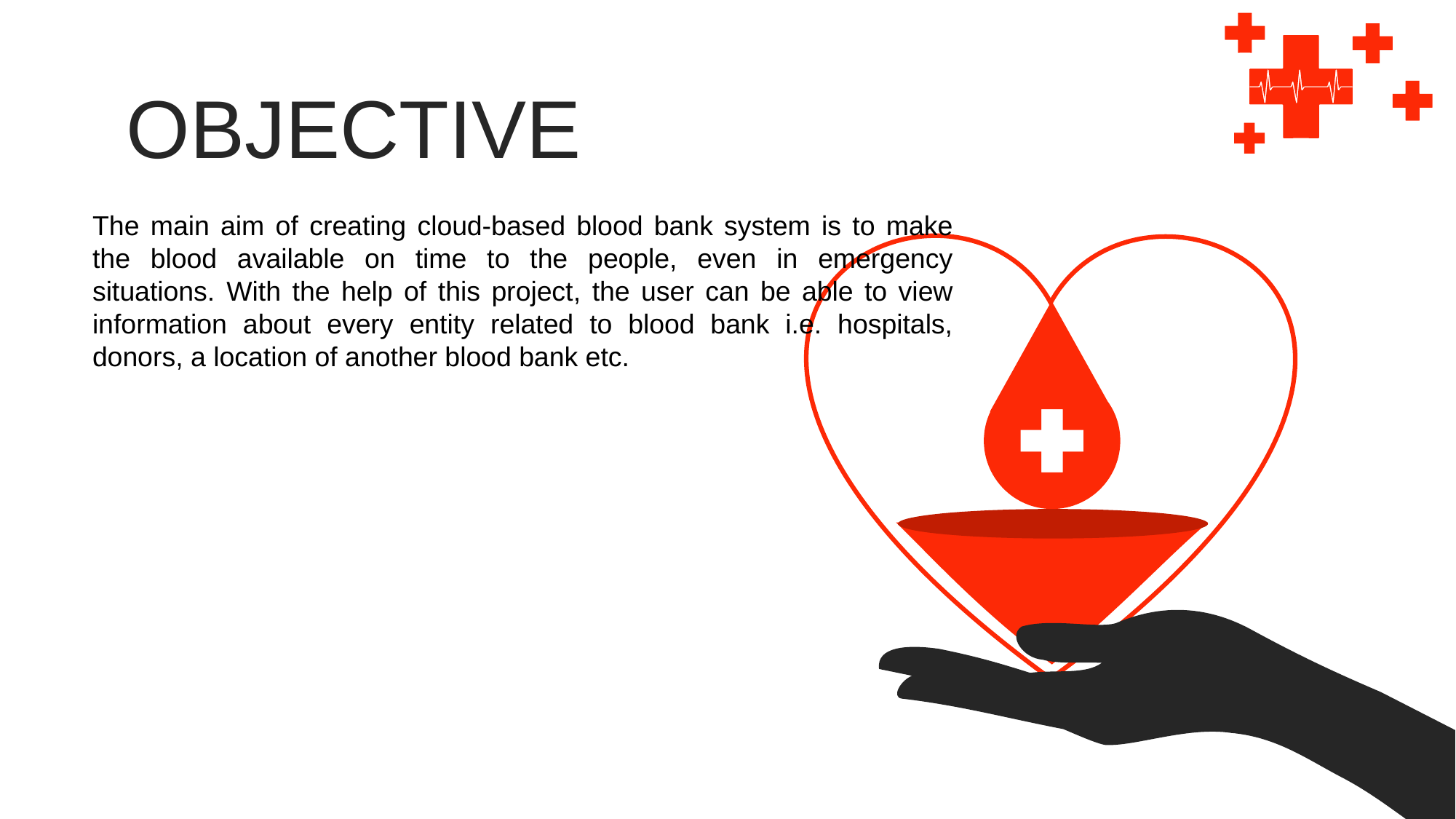

OBJECTIVE
The main aim of creating cloud-based blood bank system is to make the blood available on time to the people, even in emergency situations. With the help of this project, the user can be able to view information about every entity related to blood bank i.e. hospitals, donors, a location of another blood bank etc.